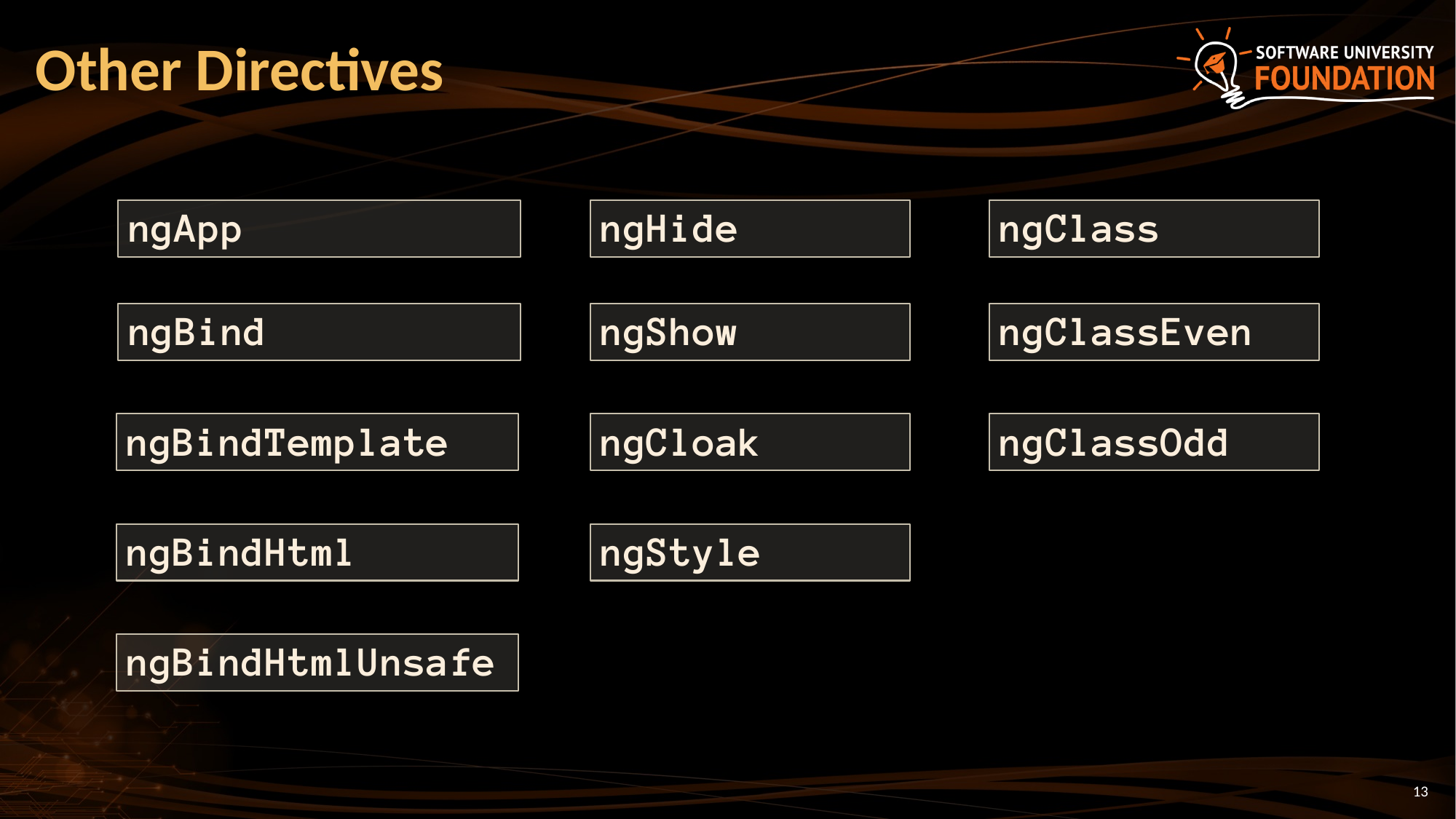

# Other Directives
ngHide
ngClass
ngApp
ngShow
ngClassEven
ngBind
ngCloak
ngClassOdd
ngBindTemplate
ngBindHtml
ngStyle
ngBindHtmlUnsafe
13